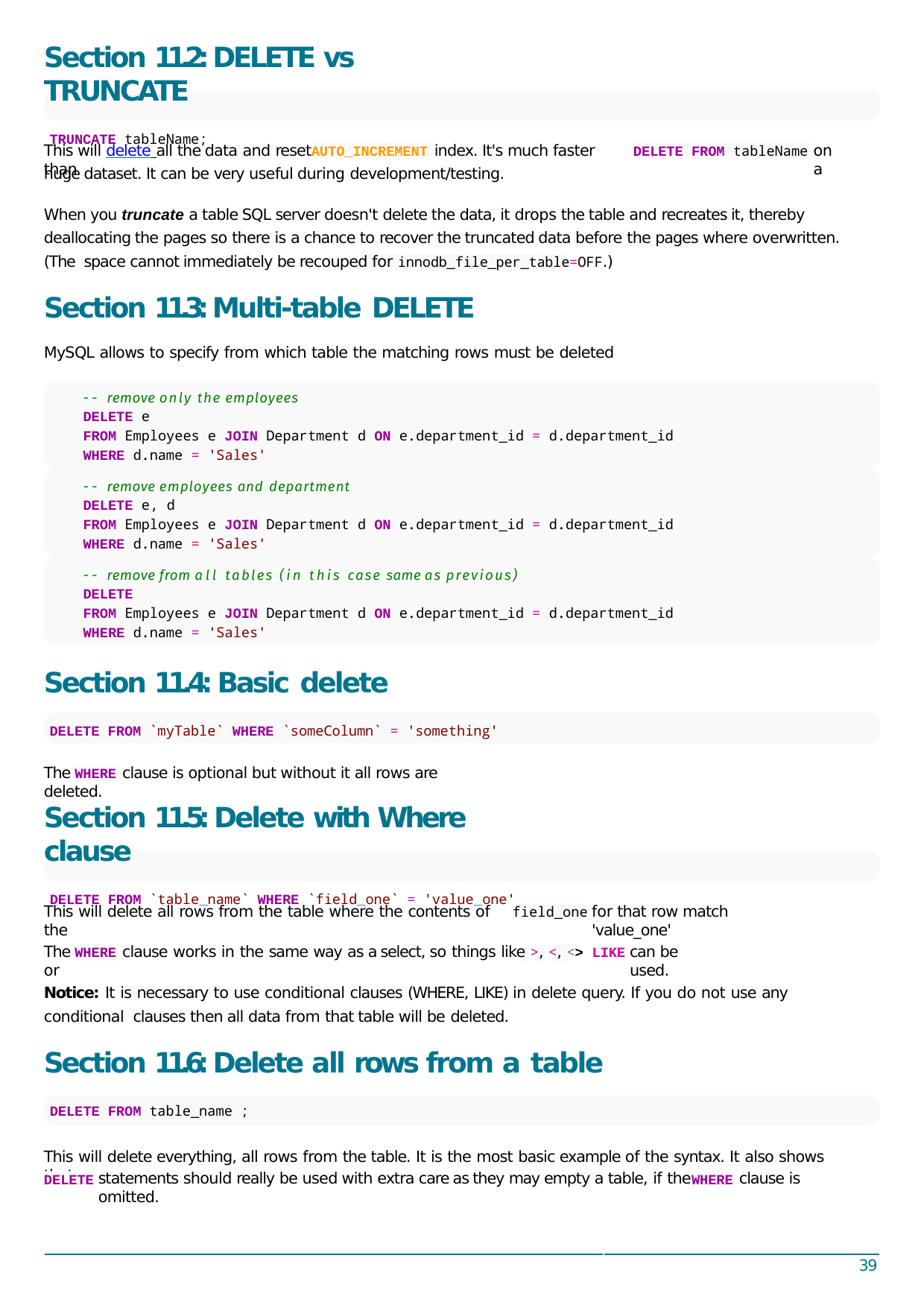

Section 11.2: DELETE vs TRUNCATE
TRUNCATE tableName;

This will delete all the data and reset	index. It's much faster than
on a
AUTO_INCREMENT
DELETE FROM tableName
huge dataset. It can be very useful during development/testing.
When you truncate a table SQL server doesn't delete the data, it drops the table and recreates it, thereby  deallocating the pages so there is a chance to recover the truncated data before the pages where overwritten. (The  space cannot immediately be recouped for innodb_file_per_table=OFF.)

Section 11.3: Multi-table DELETE
MySQL allows to specify from which table the matching rows must be deleted

-- remove only the employees
DELETE e
FROM Employees e JOIN Department d ON e.department_id = d.department_id
WHERE d.name = 'Sales'

-- remove employees and department
DELETE e, d
FROM Employees e JOIN Department d ON e.department_id = d.department_id
WHERE d.name = 'Sales'

-- remove from all tables (in this case same as previous)
DELETE
FROM Employees e JOIN Department d ON e.department_id = d.department_id
WHERE d.name = 'Sales'

Section 11.4: Basic delete
DELETE FROM `myTable` WHERE `someColumn` = 'something'

The	clause is optional but without it all rows are deleted.
WHERE
Section 11.5: Delete with Where clause
DELETE FROM `table_name` WHERE `field_one` = 'value_one'

This will delete all rows from the table where the contents of the
for that row match 'value_one'
field_one
The	clause works in the same way as a select, so things like >, <, <> or
can be used.
WHERE

LIKE
Notice: It is necessary to use conditional clauses (WHERE, LIKE) in delete query. If you do not use any conditional  clauses then all data from that table will be deleted.

Section 11.6: Delete all rows from a table
DELETE FROM table_name ;

This will delete everything, all rows from the table. It is the most basic example of the syntax. It also shows that

statements should really be used with extra care as they may empty a table, if the	clause is omitted.
DELETE
WHERE

39